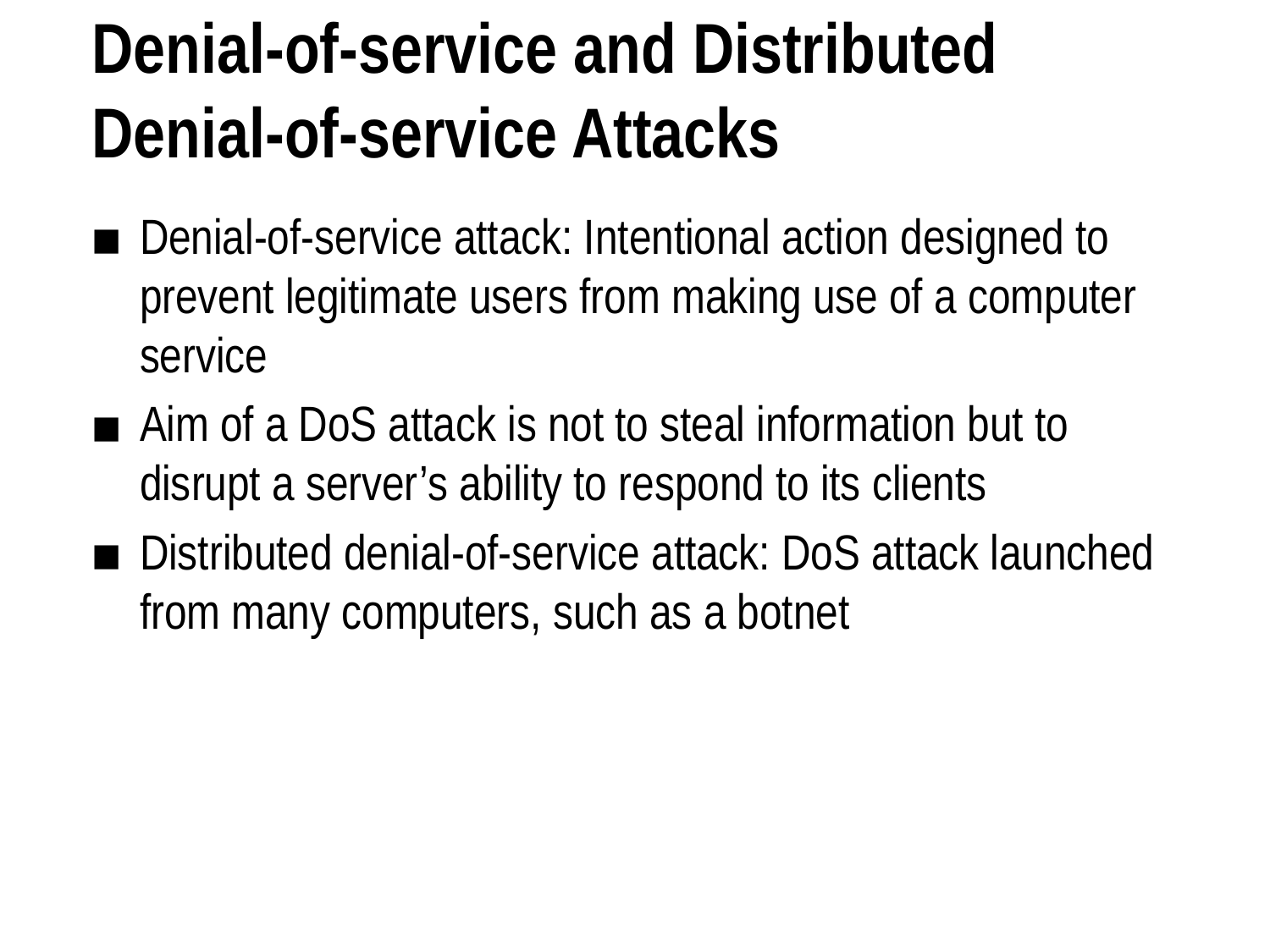

# Denial-of-service and Distributed Denial-of-service Attacks
Denial-of-service attack: Intentional action designed to prevent legitimate users from making use of a computer service
Aim of a DoS attack is not to steal information but to disrupt a server’s ability to respond to its clients
Distributed denial-of-service attack: DoS attack launched from many computers, such as a botnet
Cyber Crime and Cyber Attacks